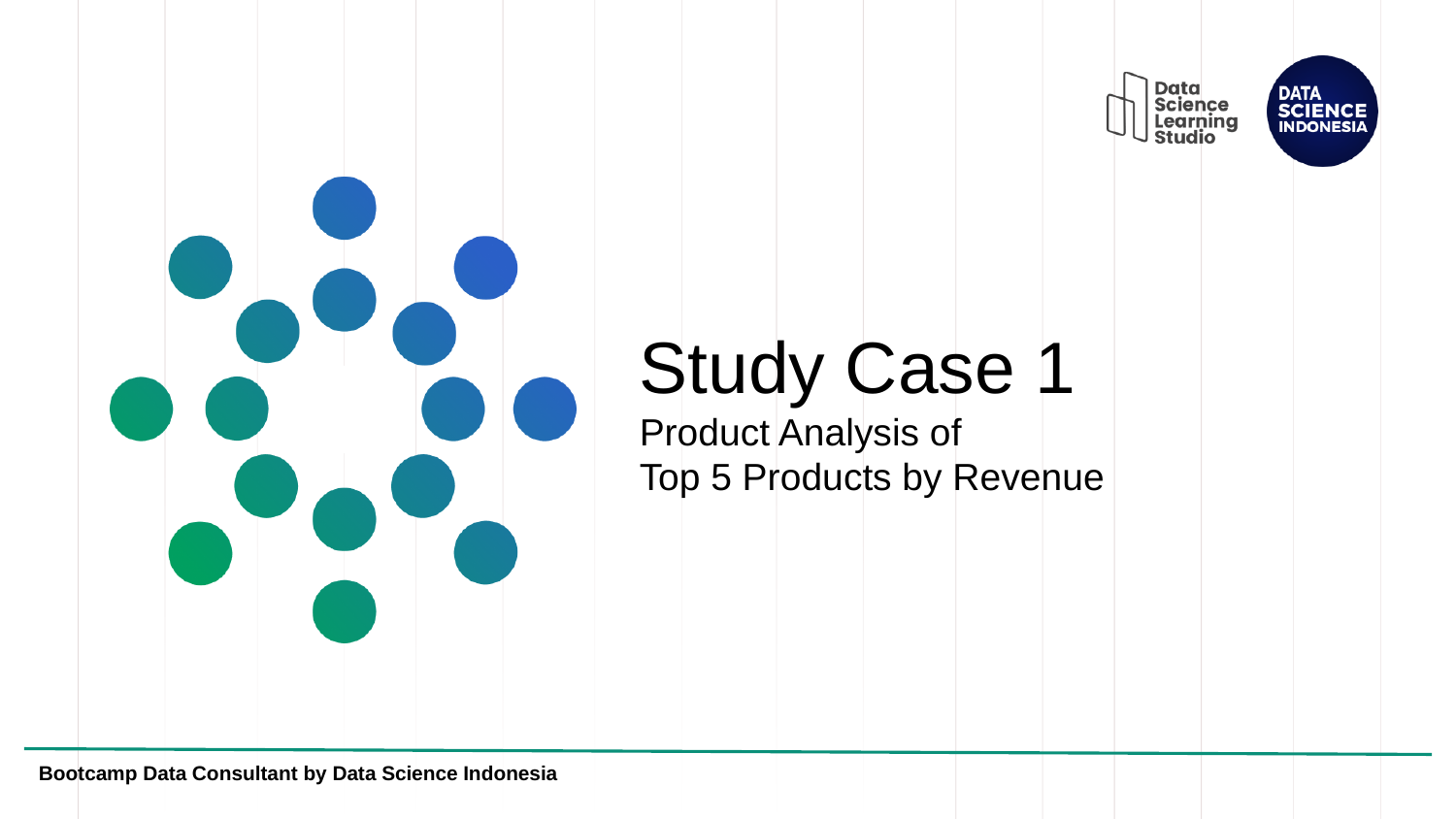

# Study Case 1
Product Analysis of
Top 5 Products by Revenue